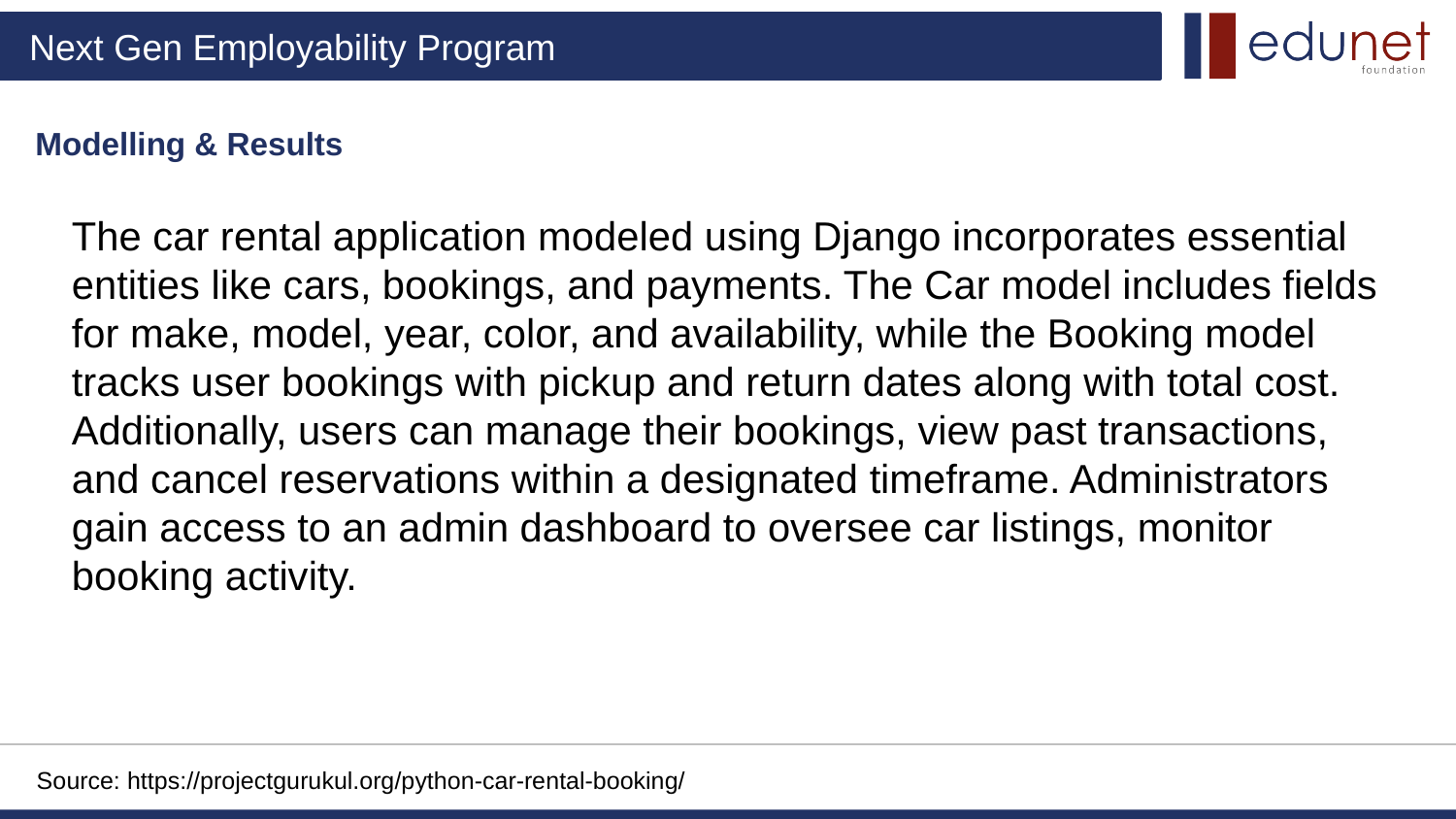

Modelling & Results
The car rental application modeled using Django incorporates essential entities like cars, bookings, and payments. The Car model includes fields for make, model, year, color, and availability, while the Booking model tracks user bookings with pickup and return dates along with total cost. Additionally, users can manage their bookings, view past transactions, and cancel reservations within a designated timeframe. Administrators gain access to an admin dashboard to oversee car listings, monitor booking activity.
Source: https://projectgurukul.org/python-car-rental-booking/